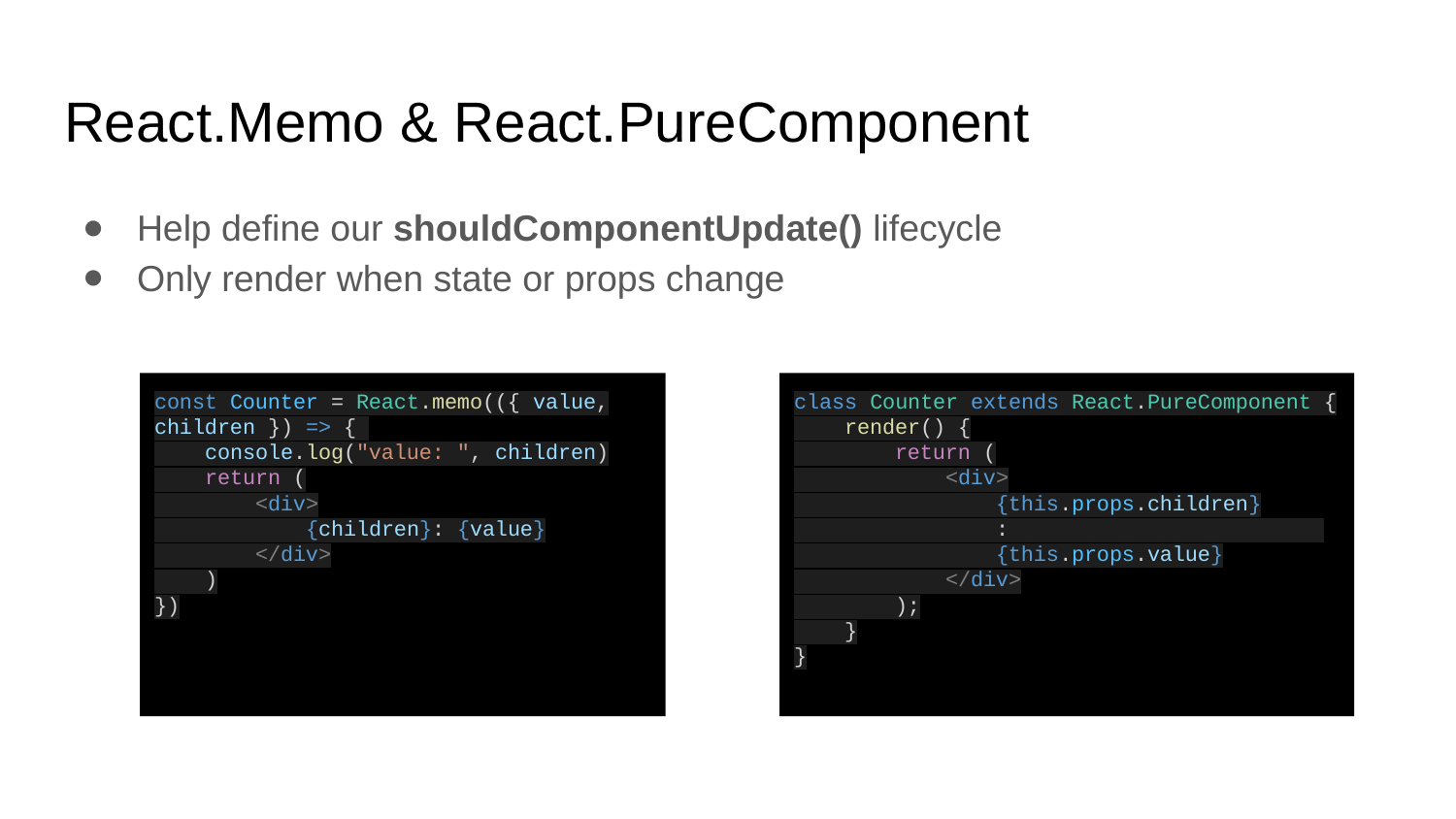

# React.Memo & React.PureComponent
Help define our shouldComponentUpdate() lifecycle
Only render when state or props change
const Counter = React.memo(({ value, children }) => {
    console.log("value: ", children)
    return (
        <div>
            {children}: {value}
        </div>
    )
})
class Counter extends React.PureComponent {
    render() {
        return (
            <div>
                {this.props.children}
                :
                {this.props.value}
            </div>
        );
    }
}